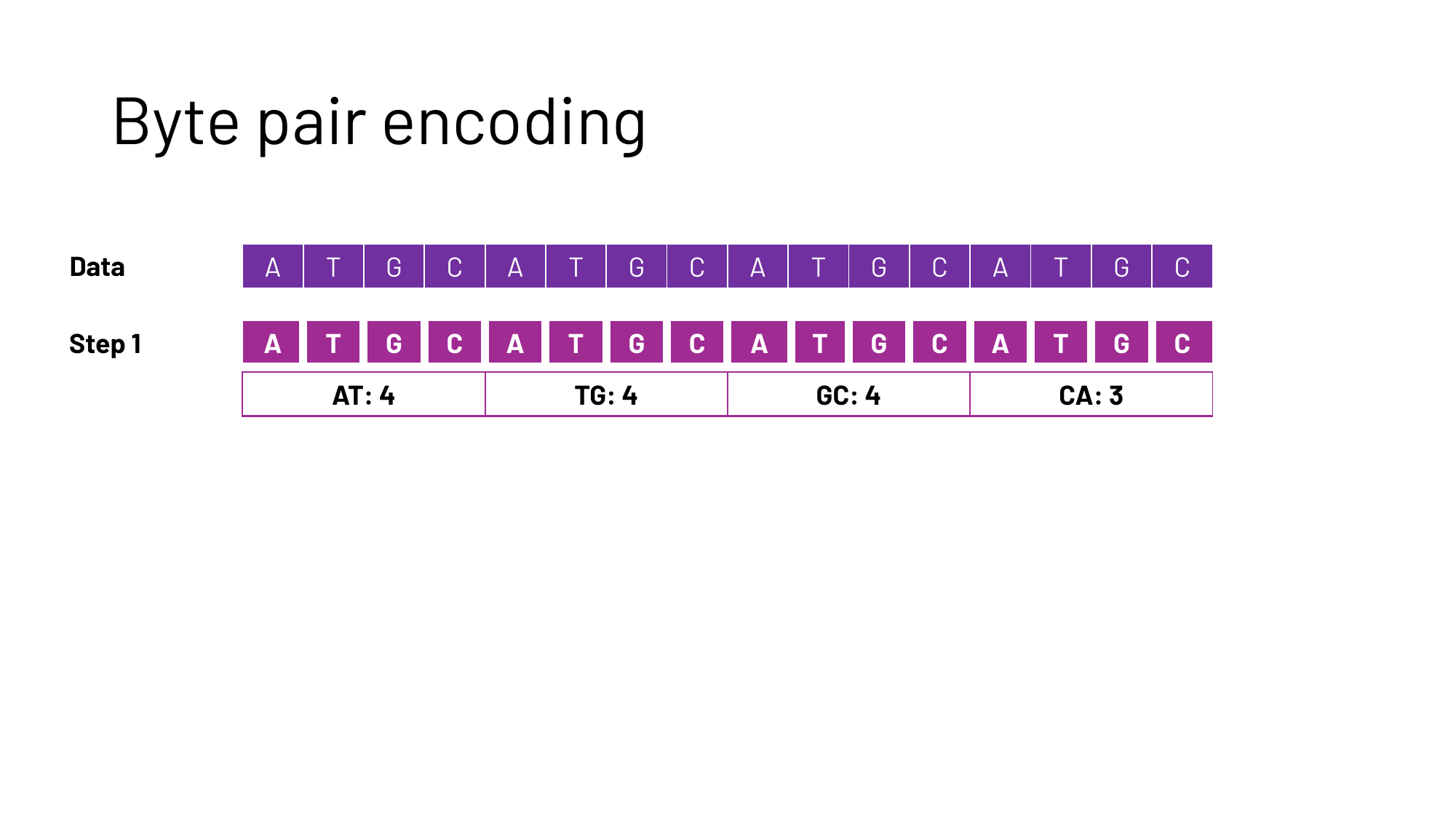

# Byte pair encoding
| A | T | G | C | A | T | G | C | A | T | G | C | A | T | G | C |
| --- | --- | --- | --- | --- | --- | --- | --- | --- | --- | --- | --- | --- | --- | --- | --- |
Data
| A | T | G | C | A | T | G | C | A | T | G | C | A | T | G | C |
| --- | --- | --- | --- | --- | --- | --- | --- | --- | --- | --- | --- | --- | --- | --- | --- |
Step 1
| AT: 4 | TG: 4 | GC: 4 | CA: 3 |
| --- | --- | --- | --- |